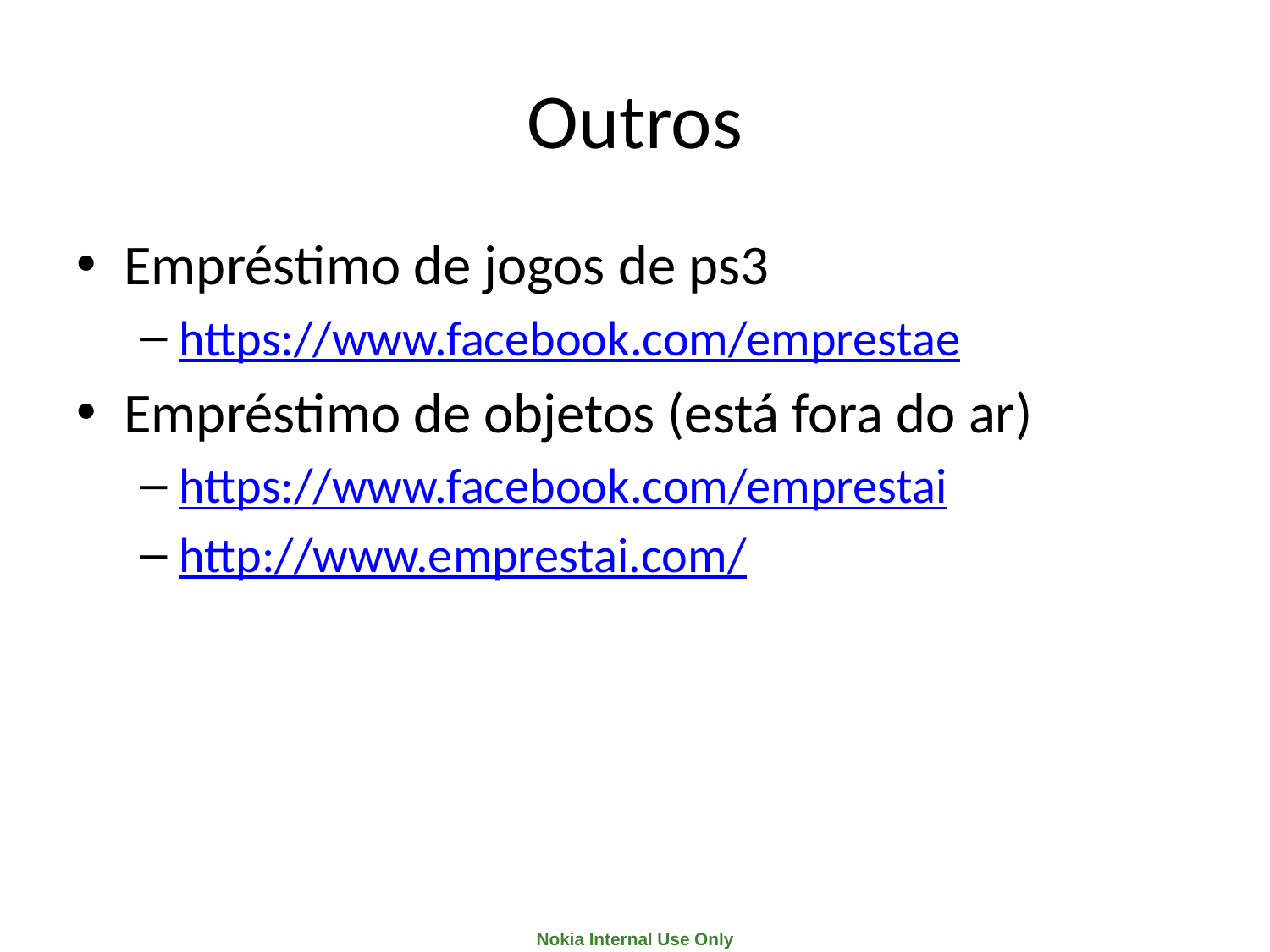

# Outros
Empréstimo de jogos de ps3
https://www.facebook.com/emprestae
Empréstimo de objetos (está fora do ar)
https://www.facebook.com/emprestai
http://www.emprestai.com/